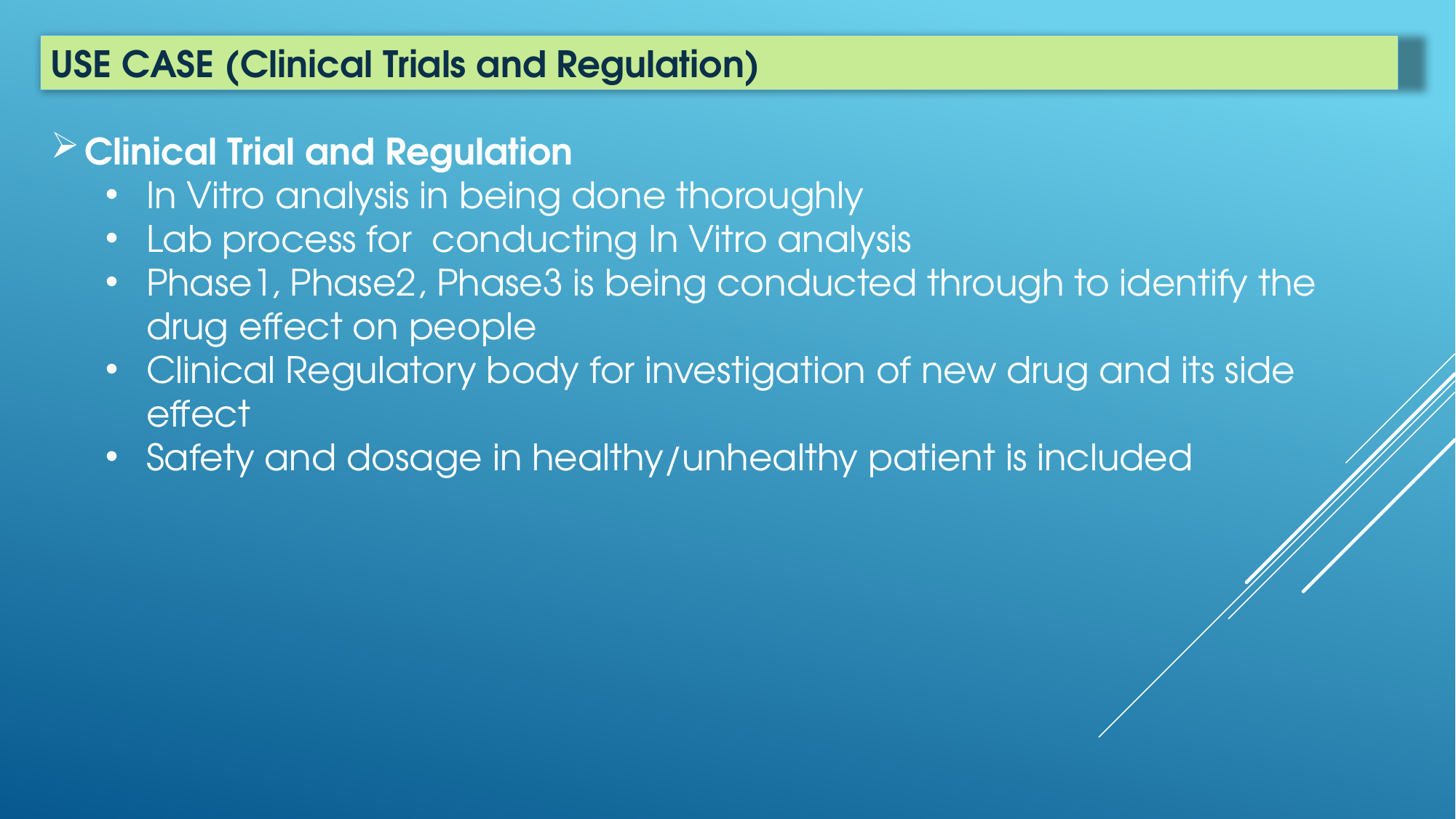

USE CASE (Clinical Trials and Regulation)
Clinical Trial and Regulation
In Vitro analysis in being done thoroughly
Lab process for  conducting In Vitro analysis
Phase1, Phase2, Phase3 is being conducted through to identify the drug effect on people
Clinical Regulatory body for investigation of new drug and its side effect
Safety and dosage in healthy/unhealthy patient is included